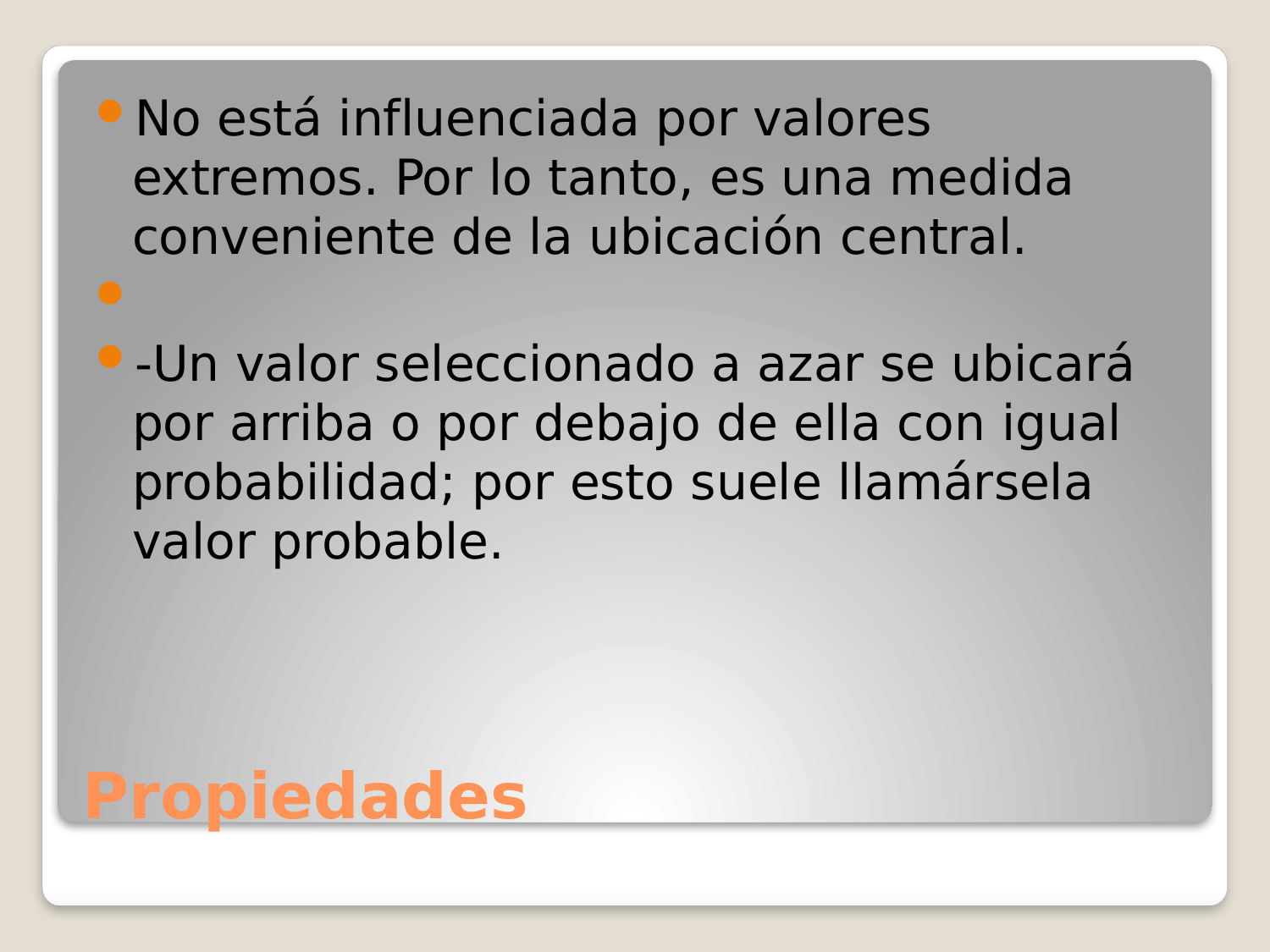

No está influenciada por valores extremos. Por lo tanto, es una medida conveniente de la ubicación central.

-Un valor seleccionado a azar se ubicará por arriba o por debajo de ella con igual probabilidad; por esto suele llamársela valor probable.

# Propiedades